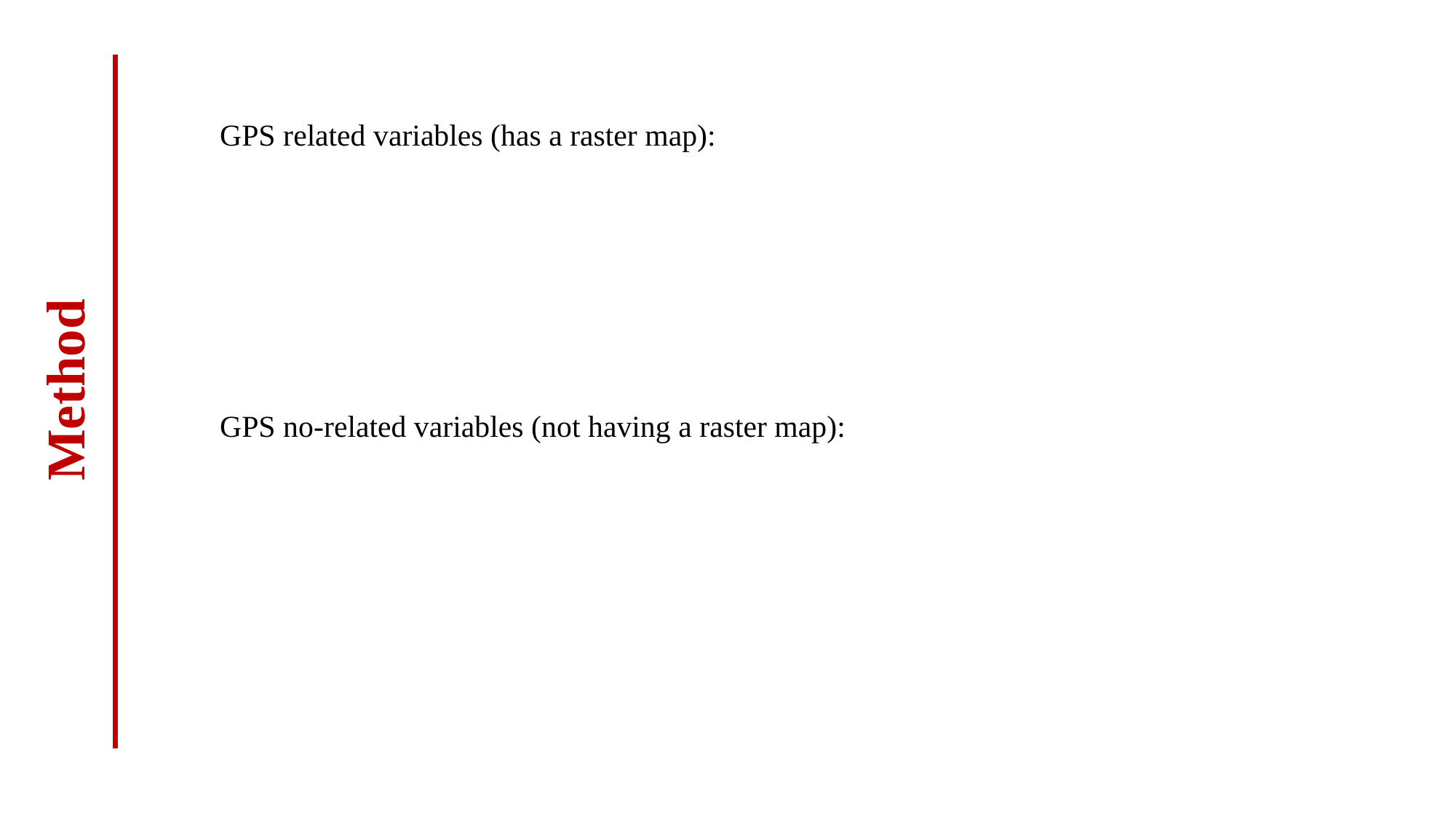

GPS related variables (has a raster map):

GPS no-related variables (not having a raster map):

Method